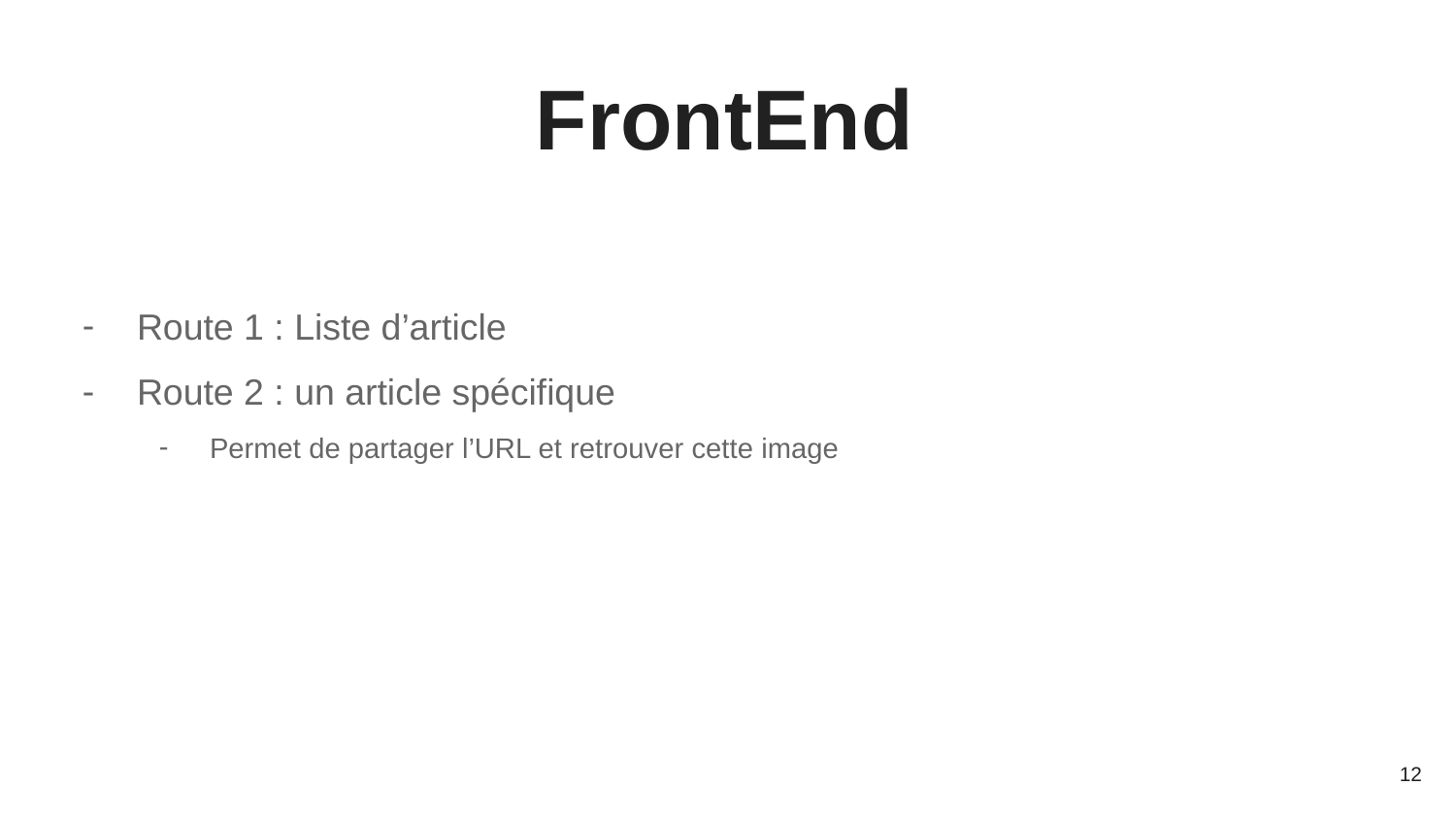

# FrontEnd
Route 1 : Liste d’article
Route 2 : un article spécifique
Permet de partager l’URL et retrouver cette image
12